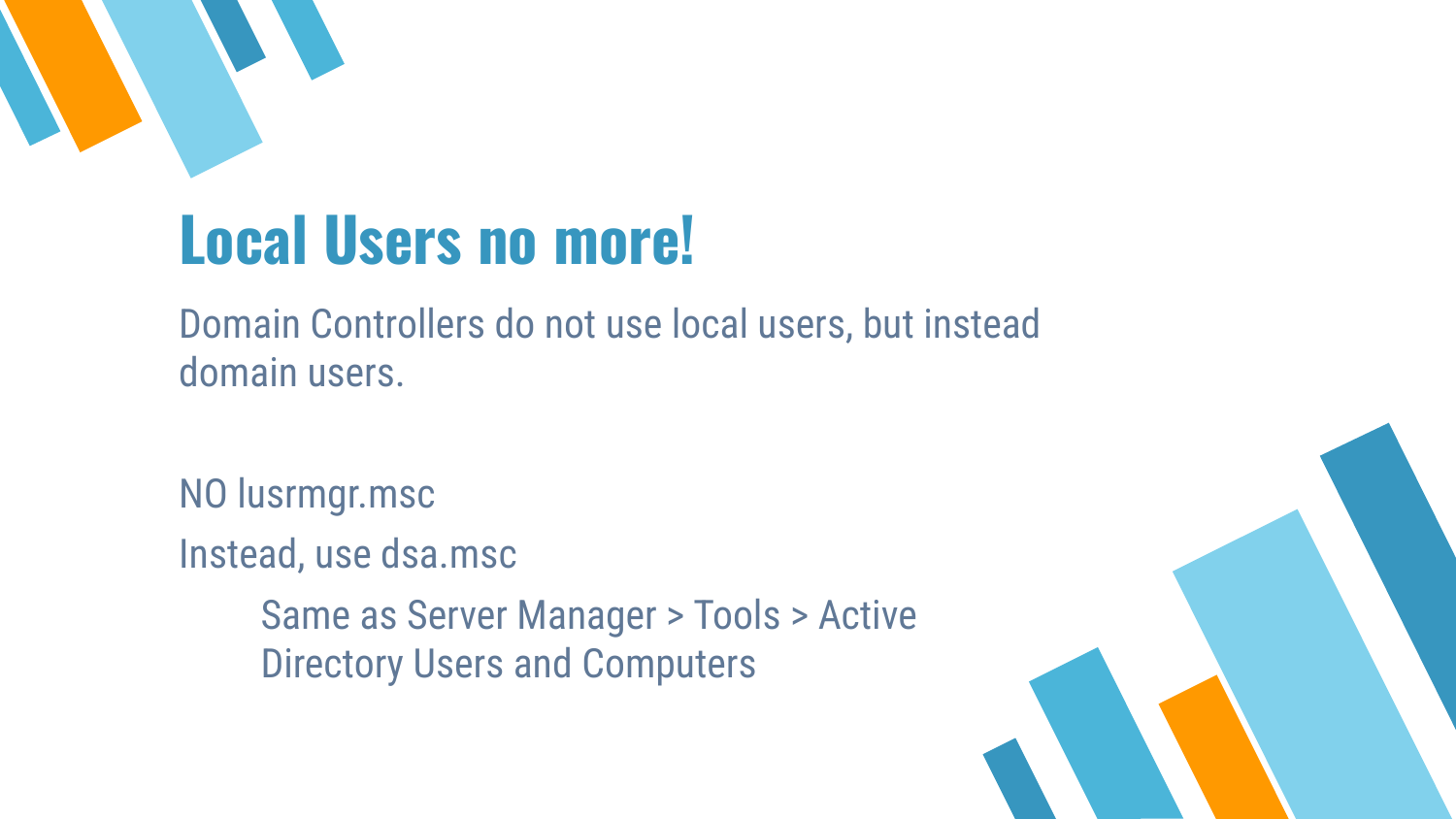

# Local Users no more!
Domain Controllers do not use local users, but instead domain users.

NO lusrmgr.msc
Instead, use dsa.msc
Same as Server Manager > Tools > Active Directory Users and Computers